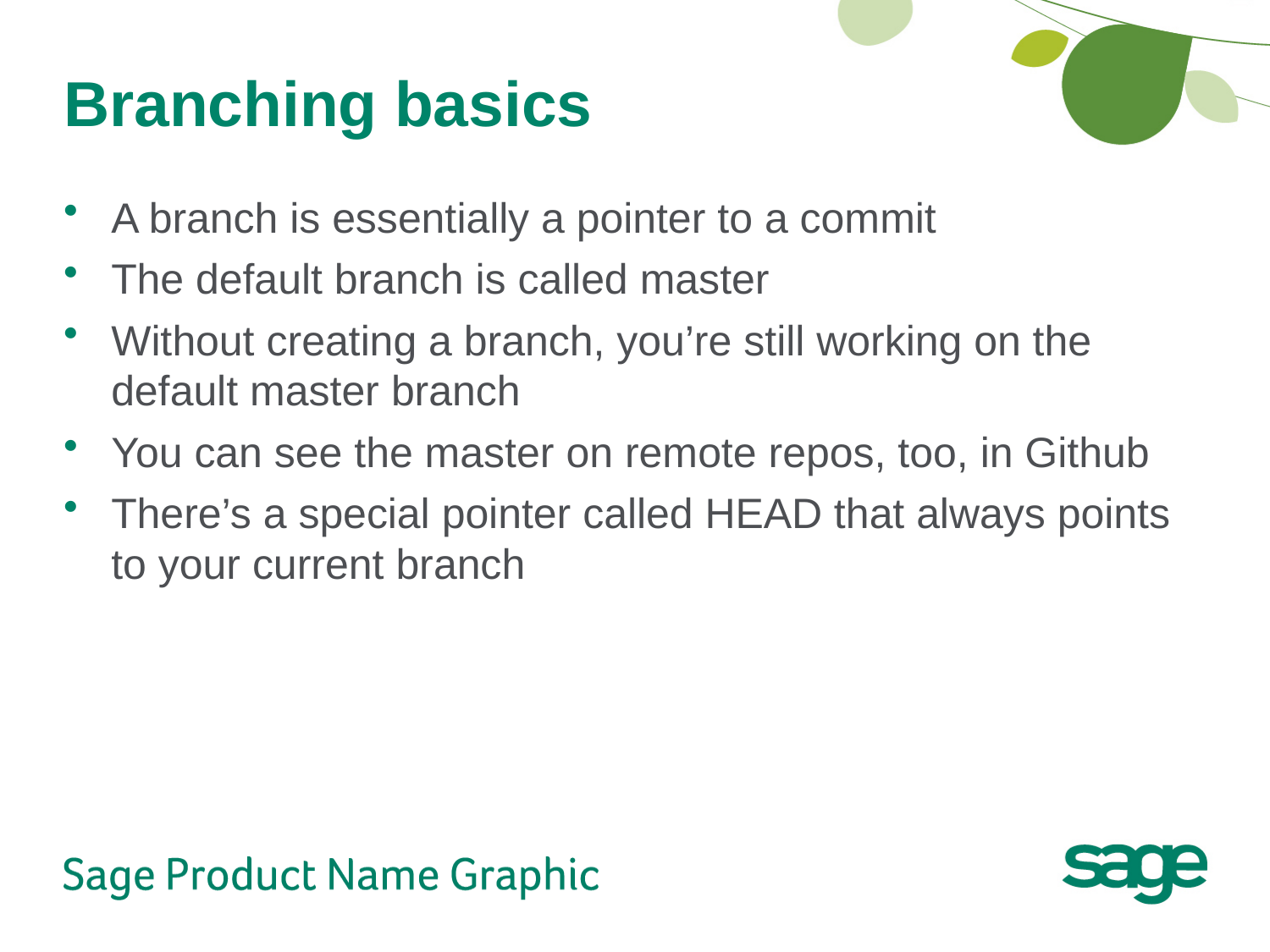

# Branching basics
A branch is essentially a pointer to a commit
The default branch is called master
Without creating a branch, you’re still working on the default master branch
You can see the master on remote repos, too, in Github
There’s a special pointer called HEAD that always points to your current branch